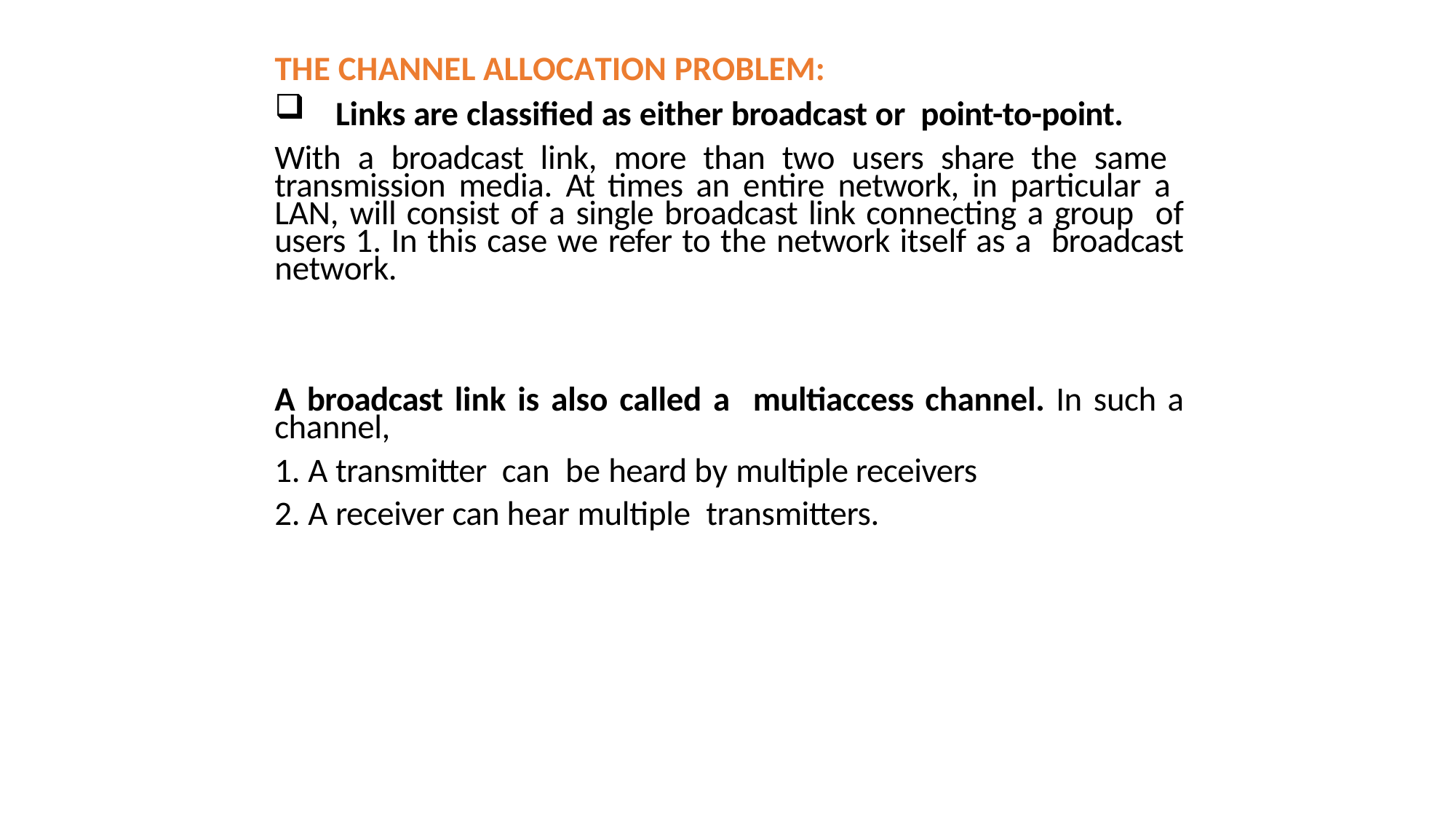

THE CHANNEL ALLOCATION PROBLEM:
Links are classified as either broadcast or point-to-point.
With a broadcast link, more than two users share the same  transmission media. At times an entire network, in particular a  LAN, will consist of a single broadcast link connecting a group  of users 1. In this case we refer to the network itself as a  broadcast network.

A broadcast link is also called a  multiaccess channel. In such a channel,
1. A transmitter can  be heard by multiple receivers
2. A receiver can hear multiple  transmitters.